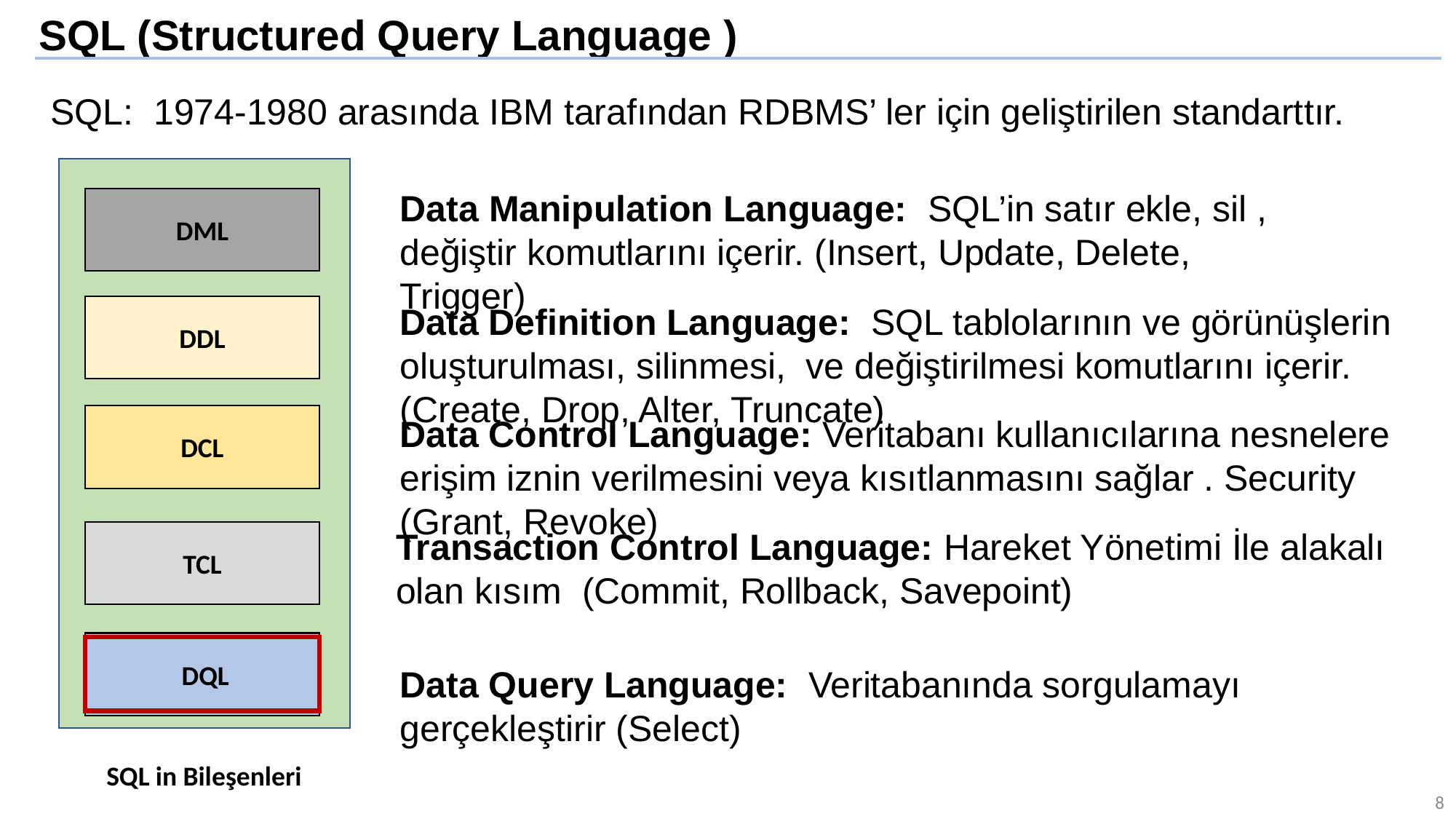

SQL (Structured Query Language )
SQL:  1974-1980 arasında IBM tarafından RDBMS’ ler için geliştirilen standarttır.

Data Manipulation Language:  SQL’in satır ekle, sil , değiştir komutlarını içerir. (Insert, Update, Delete, Trigger)
DML
Data Definition Language:  SQL tablolarının ve görünüşlerin oluşturulması, silinmesi,  ve değiştirilmesi komutlarını içerir. (Create, Drop, Alter, Truncate)
DDL
Data Control Language: Veritabanı kullanıcılarına nesnelere erişim iznin verilmesini veya kısıtlanmasını sağlar . Security (Grant, Revoke)
DCL
Transaction Control Language: Hareket Yönetimi İle alakalı olan kısım  (Commit, Rollback, Savepoint)
TCL
 DQL

Data Query Language:  Veritabanında sorgulamayı gerçekleştirir (Select)
SQL in Bileşenleri
8